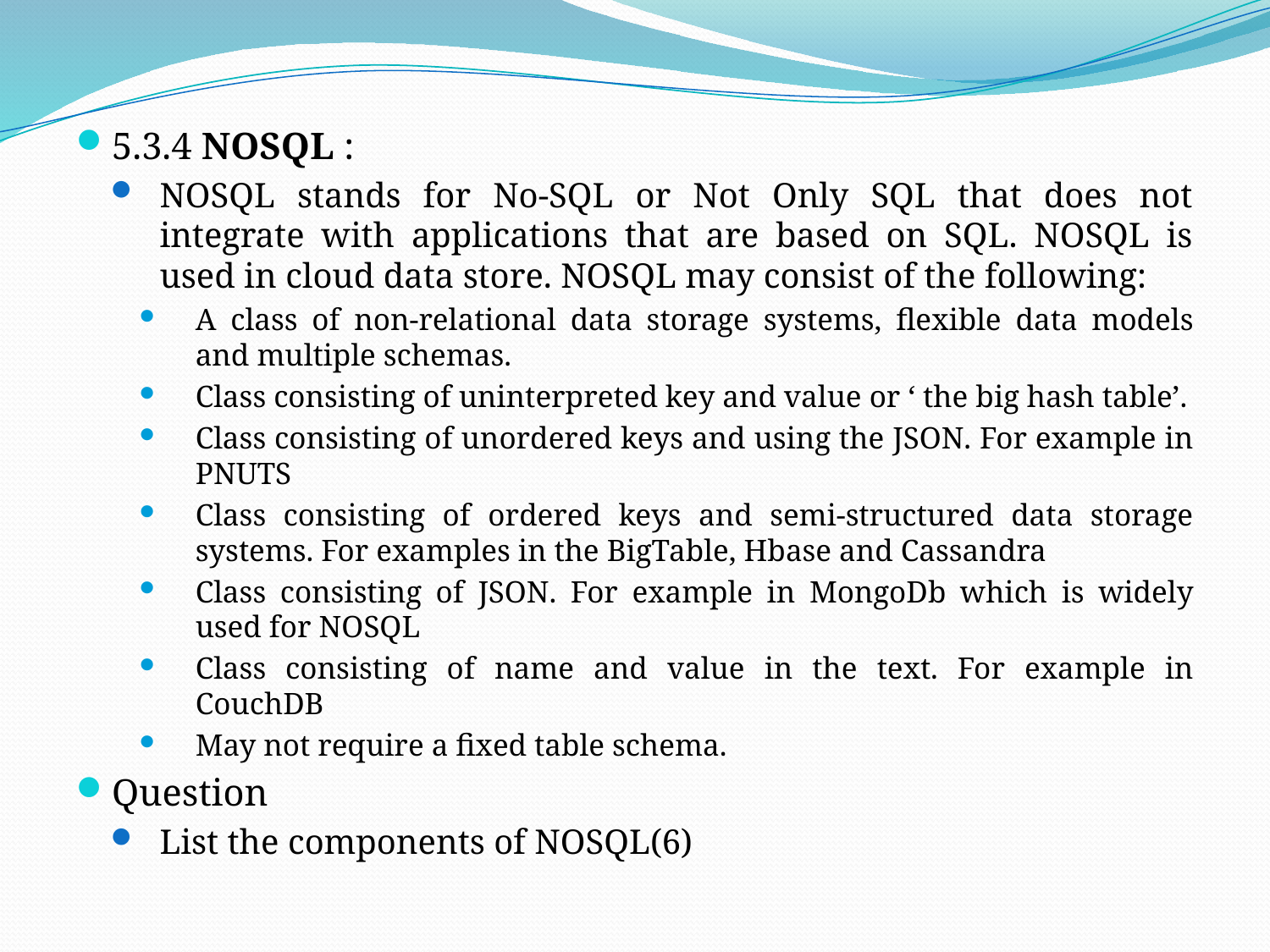

#
5.3.4 NOSQL :
NOSQL stands for No-SQL or Not Only SQL that does not integrate with applications that are based on SQL. NOSQL is used in cloud data store. NOSQL may consist of the following:
A class of non-relational data storage systems, flexible data models and multiple schemas.
Class consisting of uninterpreted key and value or ‘ the big hash table’.
Class consisting of unordered keys and using the JSON. For example in PNUTS
Class consisting of ordered keys and semi-structured data storage systems. For examples in the BigTable, Hbase and Cassandra
Class consisting of JSON. For example in MongoDb which is widely used for NOSQL
Class consisting of name and value in the text. For example in CouchDB
May not require a fixed table schema.
Question
List the components of NOSQL(6)